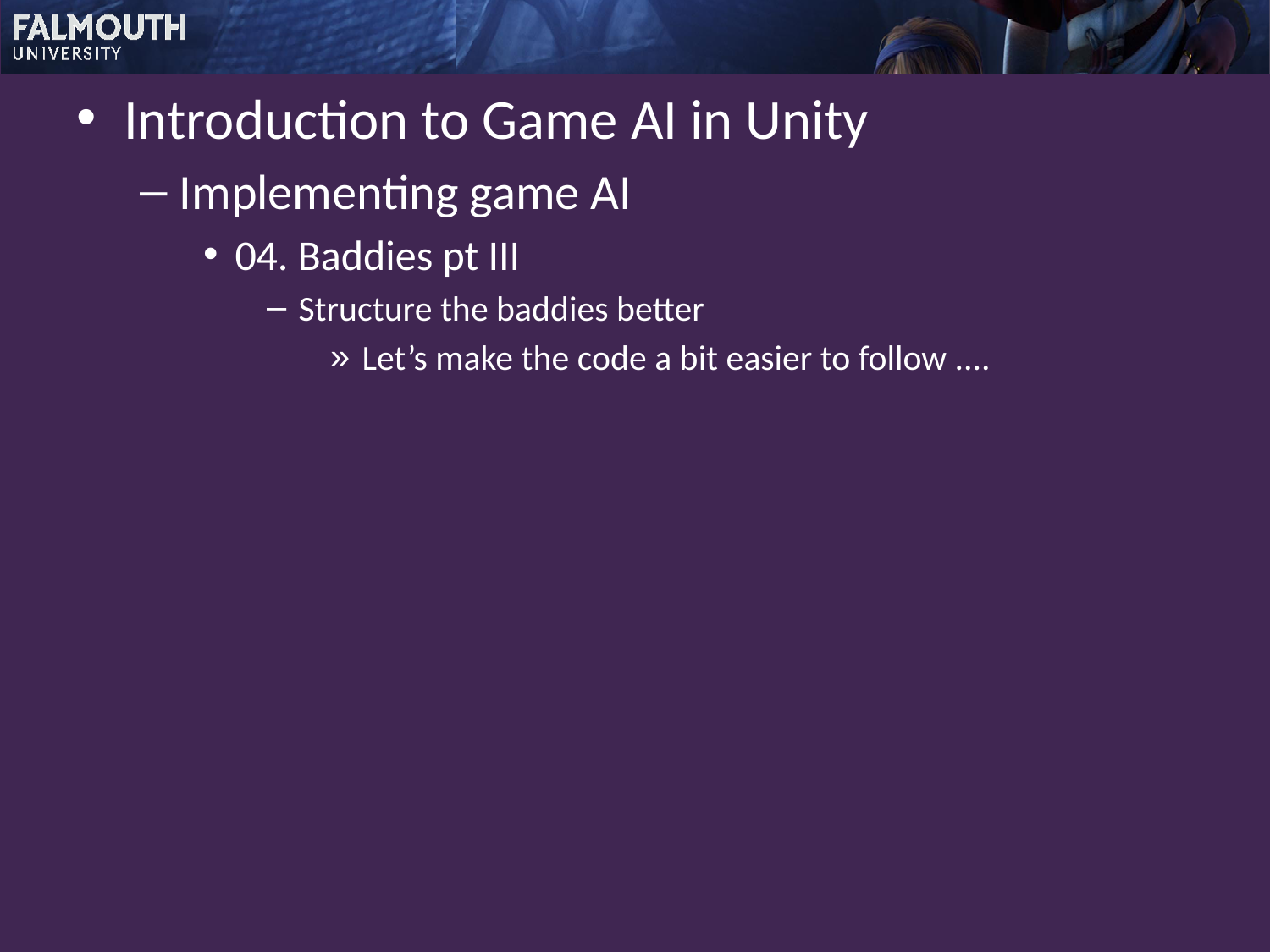

Introduction to Game AI in Unity
Implementing game AI
04. Baddies pt III
Structure the baddies better
Let’s make the code a bit easier to follow ....